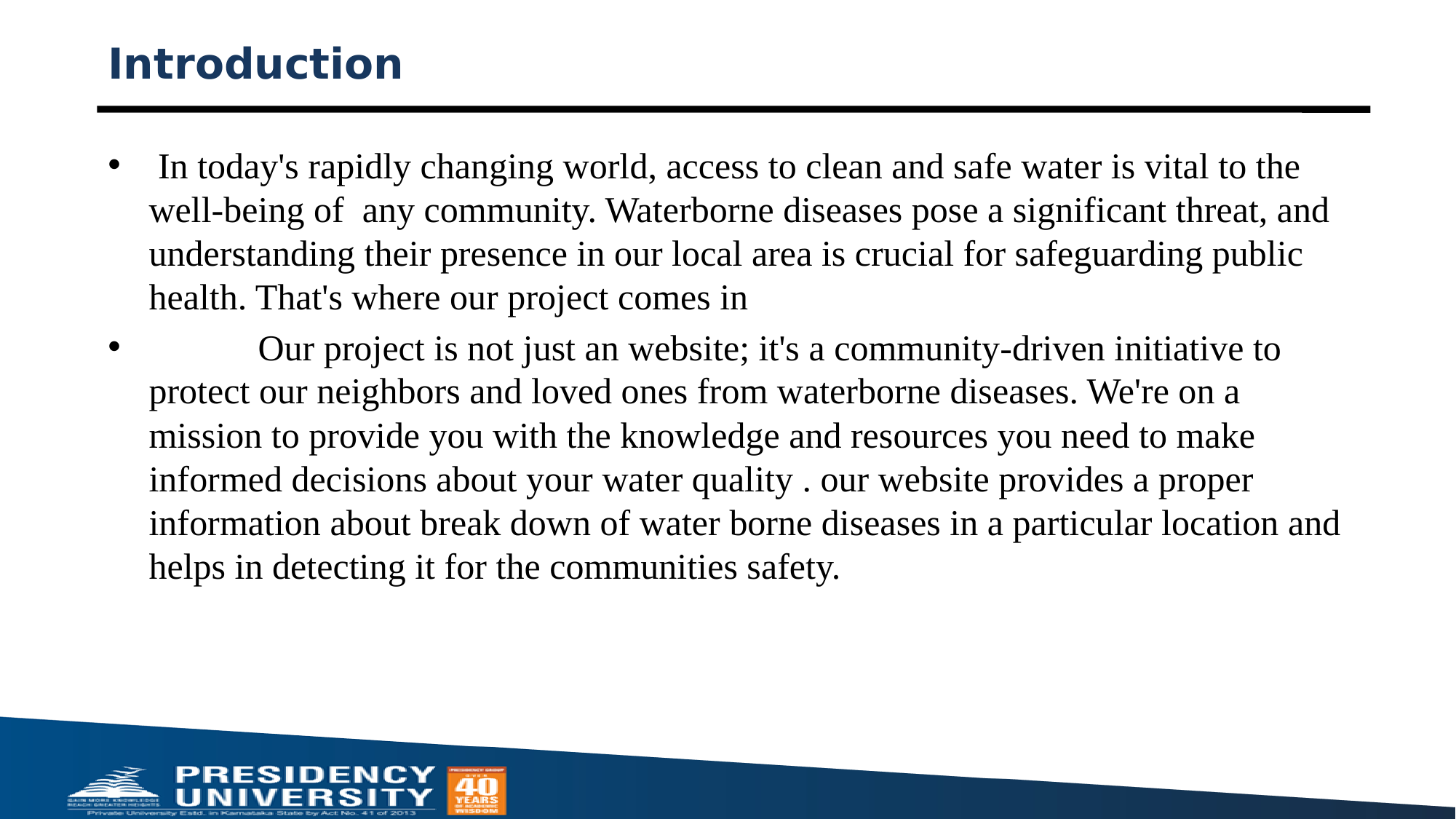

# Introduction
 In today's rapidly changing world, access to clean and safe water is vital to the well-being of  any community. Waterborne diseases pose a significant threat, and understanding their presence in our local area is crucial for safeguarding public health. That's where our project comes in
            Our project is not just an website; it's a community-driven initiative to protect our neighbors and loved ones from waterborne diseases. We're on a mission to provide you with the knowledge and resources you need to make informed decisions about your water quality . our website provides a proper information about break down of water borne diseases in a particular location and helps in detecting it for the communities safety.